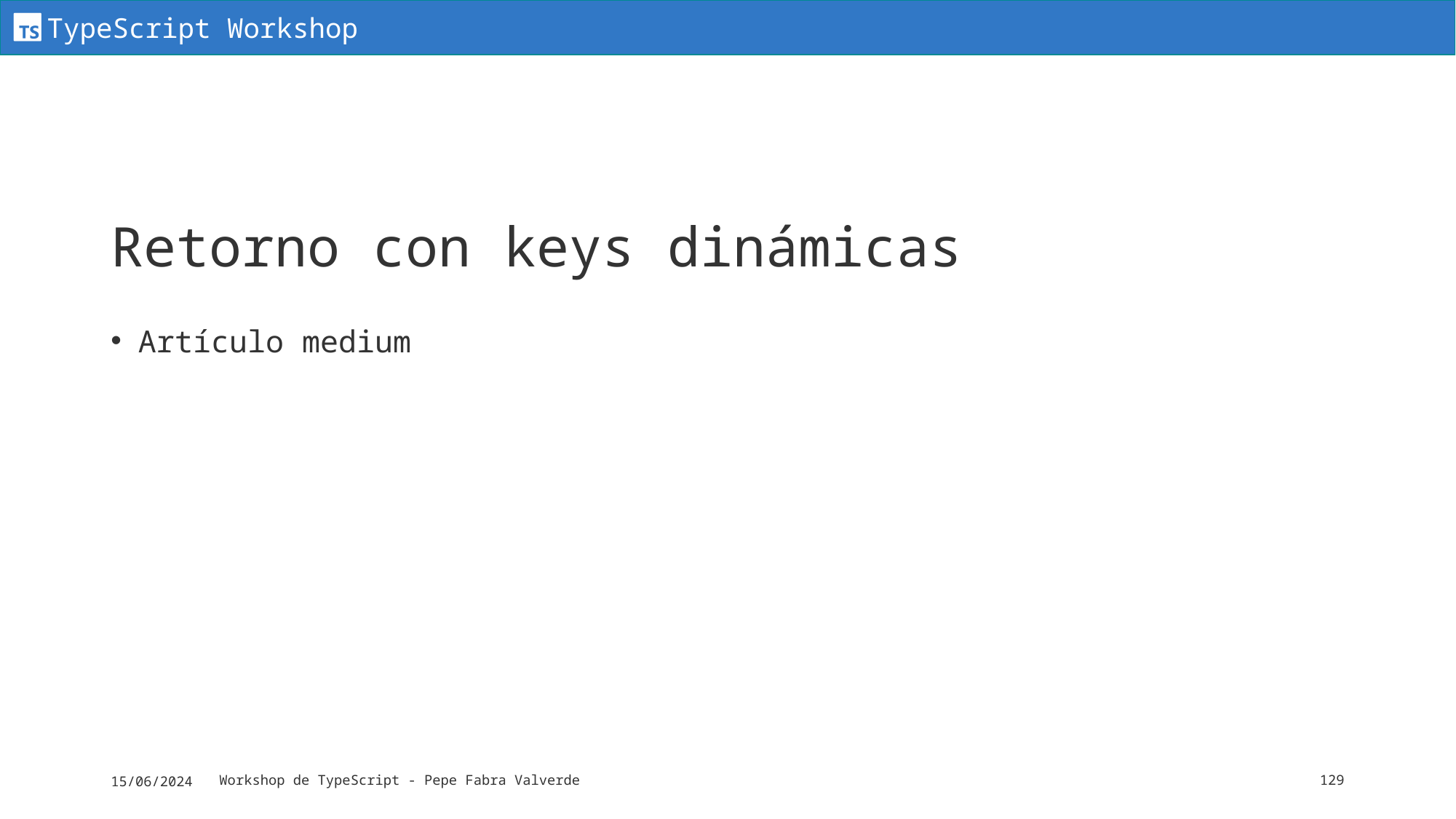

# Retorno con keys dinámicas
Artículo medium
15/06/2024
Workshop de TypeScript - Pepe Fabra Valverde
129